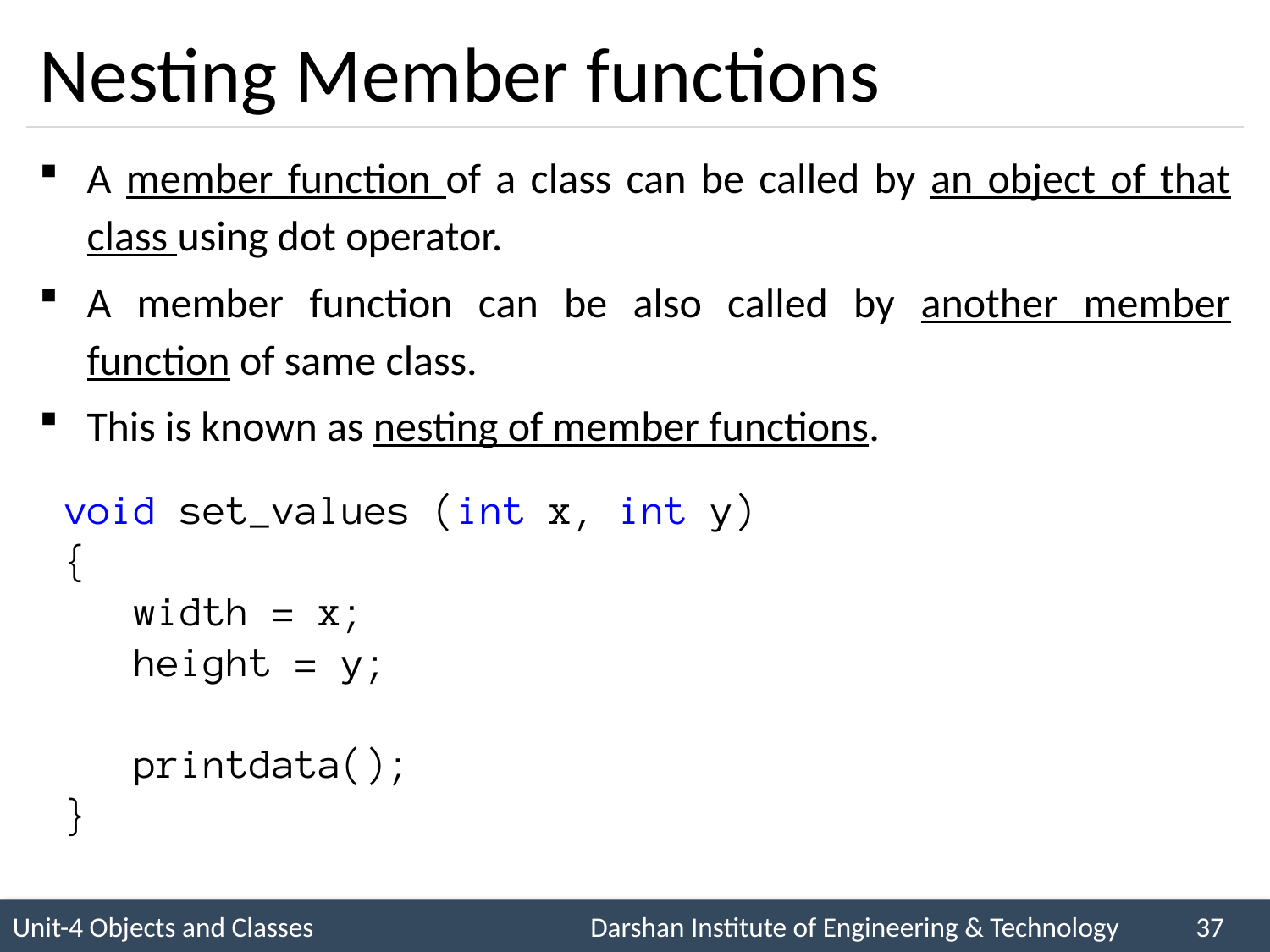

# Nesting Member functions
A member function of a class can be called by an object of that class using dot operator.
A member function can be also called by another member function of same class.
This is known as nesting of member functions.

void set_values (int x, int y)
{
   width = x;
   height = y;

   printdata();
}